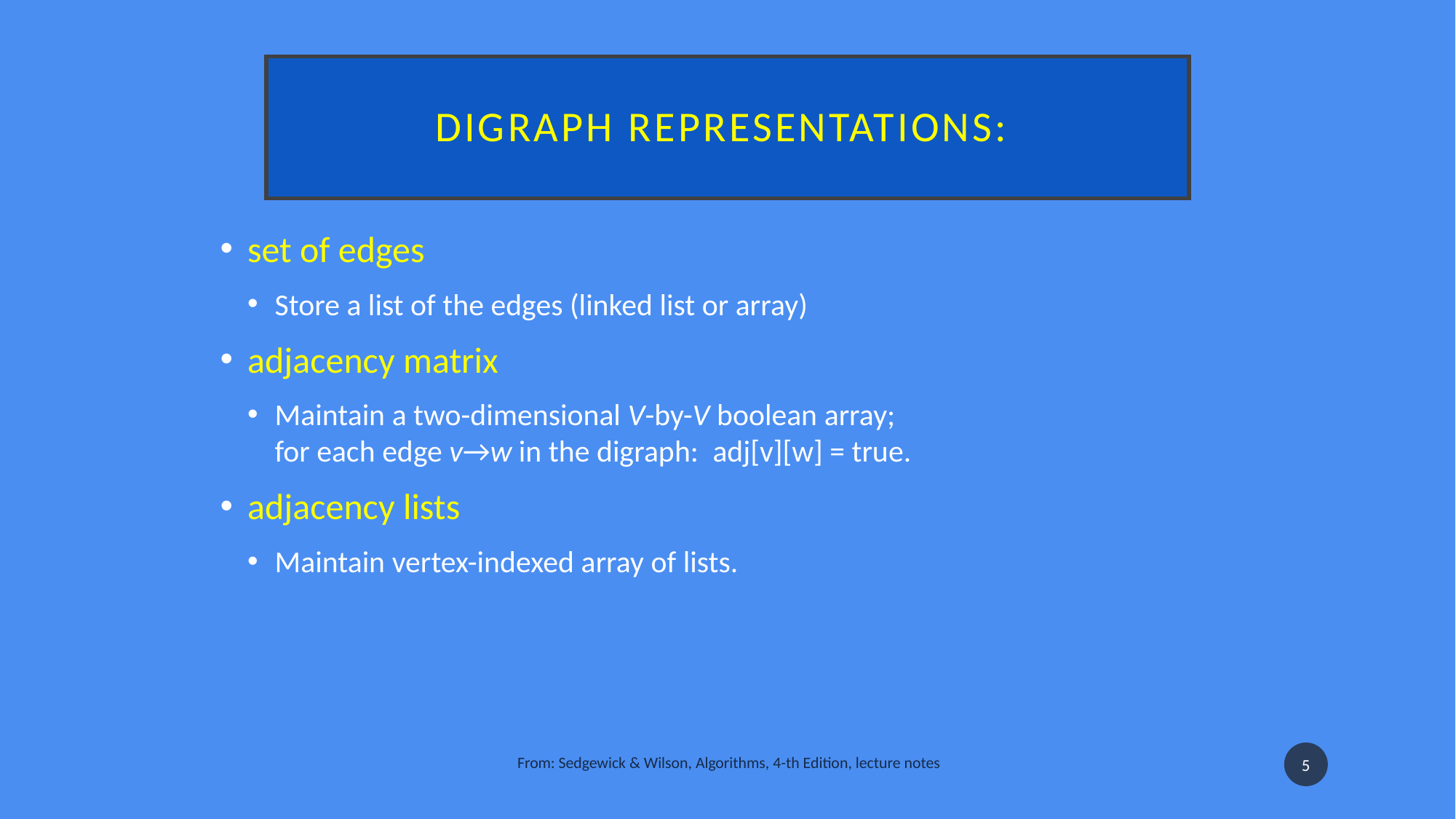

# Digraph representationS:
set of edges
Store a list of the edges (linked list or array)
adjacency matrix
Maintain a two-dimensional V-by-V boolean array;
for each edge v→w in the digraph:  adj[v][w] = true.
adjacency lists
Maintain vertex-indexed array of lists.

From: Sedgewick & Wilson, Algorithms, 4-th Edition, lecture notes
5